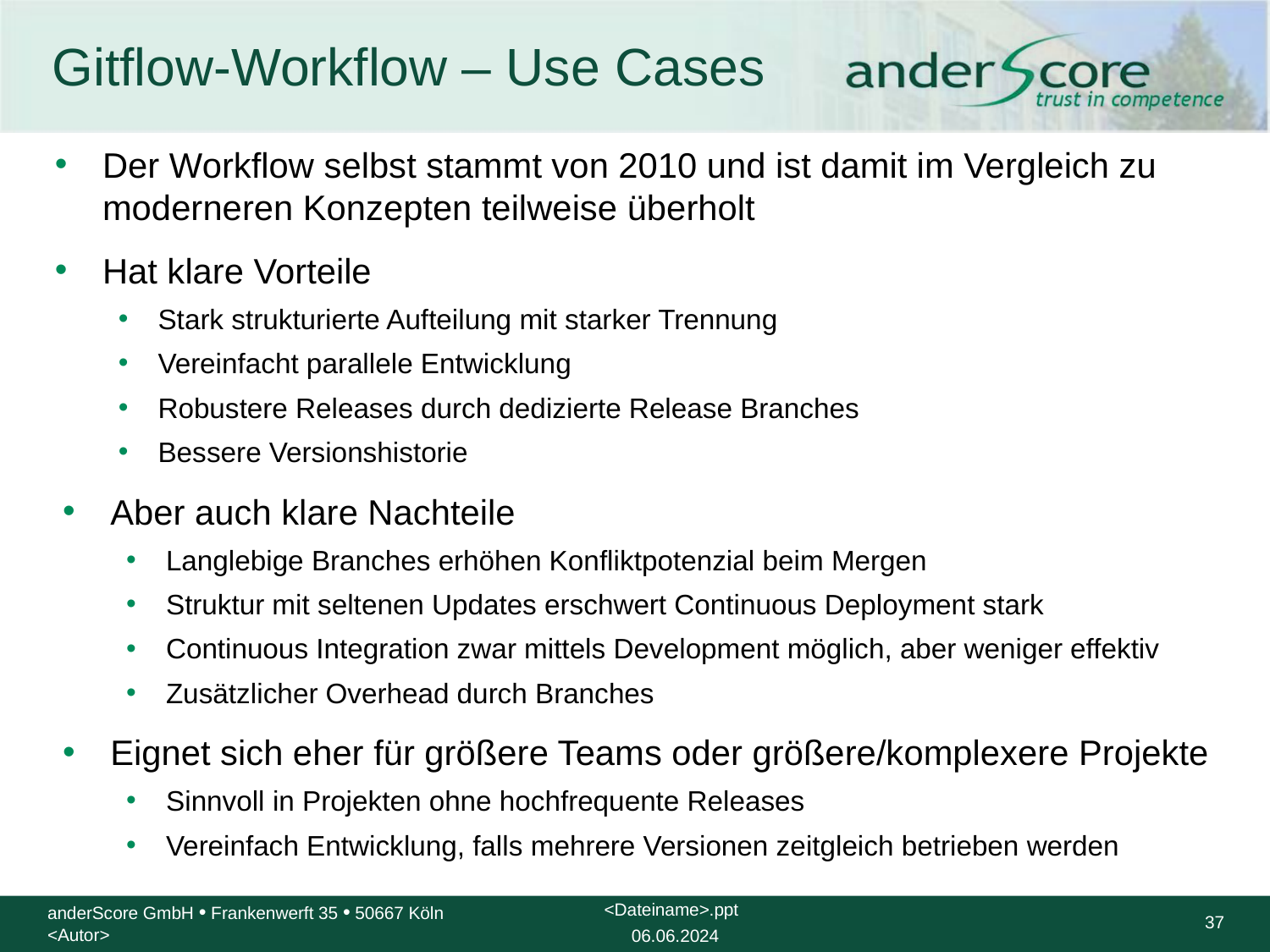

# Gitflow-Workflow – Use Cases
Der Workflow selbst stammt von 2010 und ist damit im Vergleich zu moderneren Konzepten teilweise überholt
Hat klare Vorteile
Stark strukturierte Aufteilung mit starker Trennung
Vereinfacht parallele Entwicklung
Robustere Releases durch dedizierte Release Branches
Bessere Versionshistorie
Aber auch klare Nachteile
Langlebige Branches erhöhen Konfliktpotenzial beim Mergen
Struktur mit seltenen Updates erschwert Continuous Deployment stark
Continuous Integration zwar mittels Development möglich, aber weniger effektiv
Zusätzlicher Overhead durch Branches
Eignet sich eher für größere Teams oder größere/komplexere Projekte
Sinnvoll in Projekten ohne hochfrequente Releases
Vereinfach Entwicklung, falls mehrere Versionen zeitgleich betrieben werden